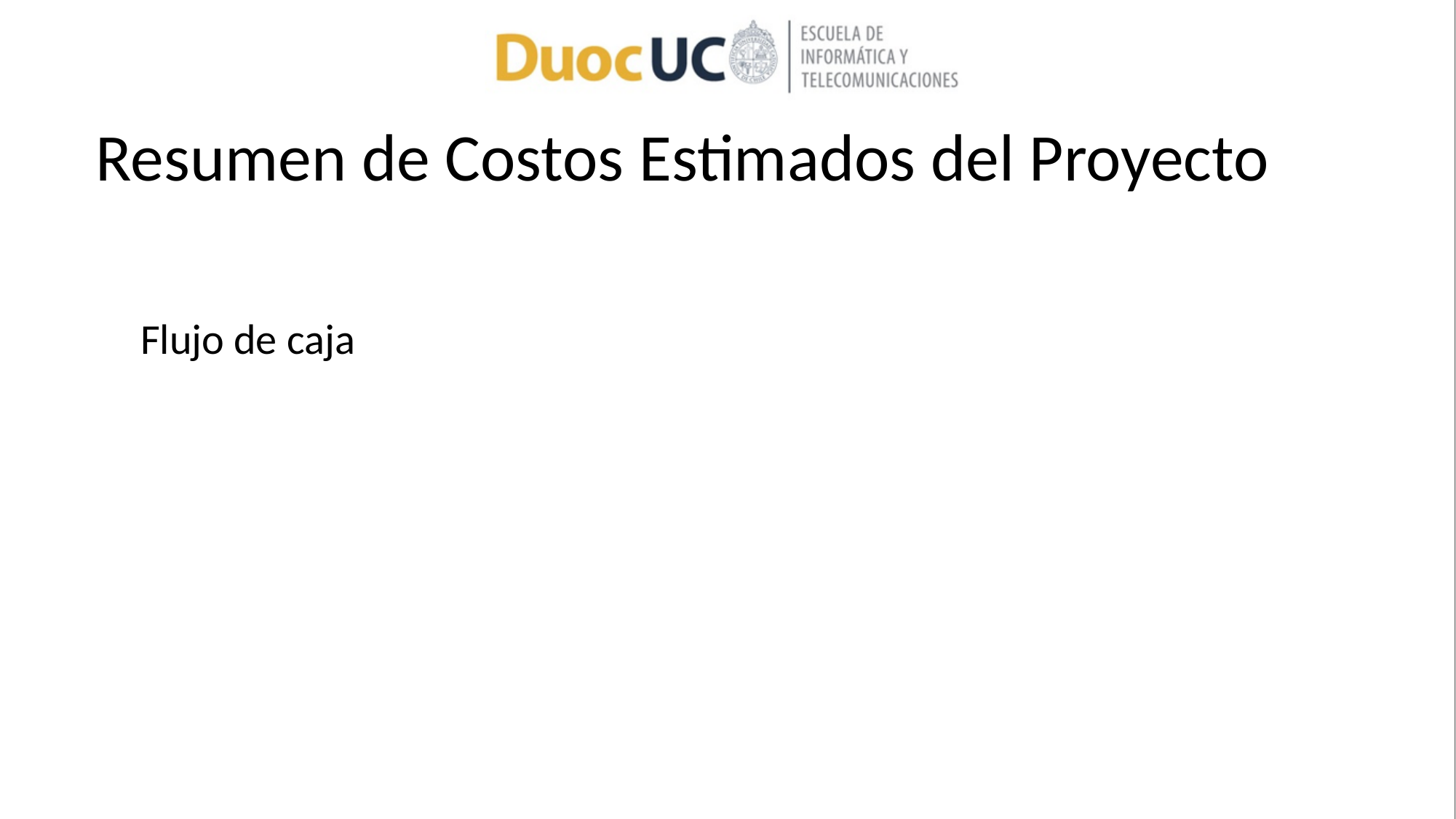

# Resumen de Costos Estimados del Proyecto
Flujo de caja